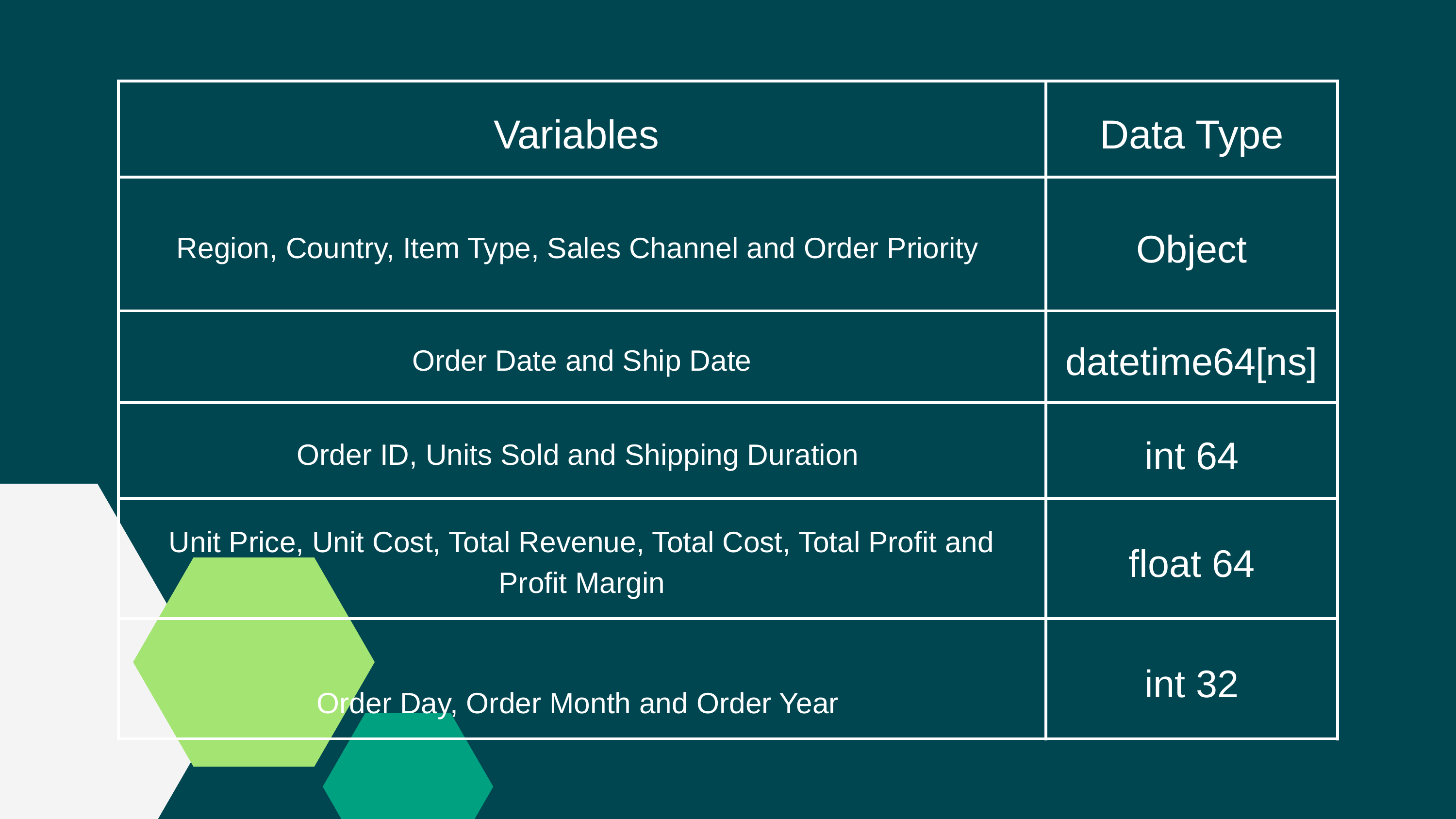

| Variables | Data Type |
| --- | --- |
| Region, Country, Item Type, Sales Channel and Order Priority | Object |
| Order Date and Ship Date | datetime64[ns] |
| Order ID, Units Sold and Shipping Duration | int 64 |
| Unit Price, Unit Cost, Total Revenue, Total Cost, Total Profit and Profit Margin | float 64 |
| Order Day, Order Month and Order Year | int 32 |